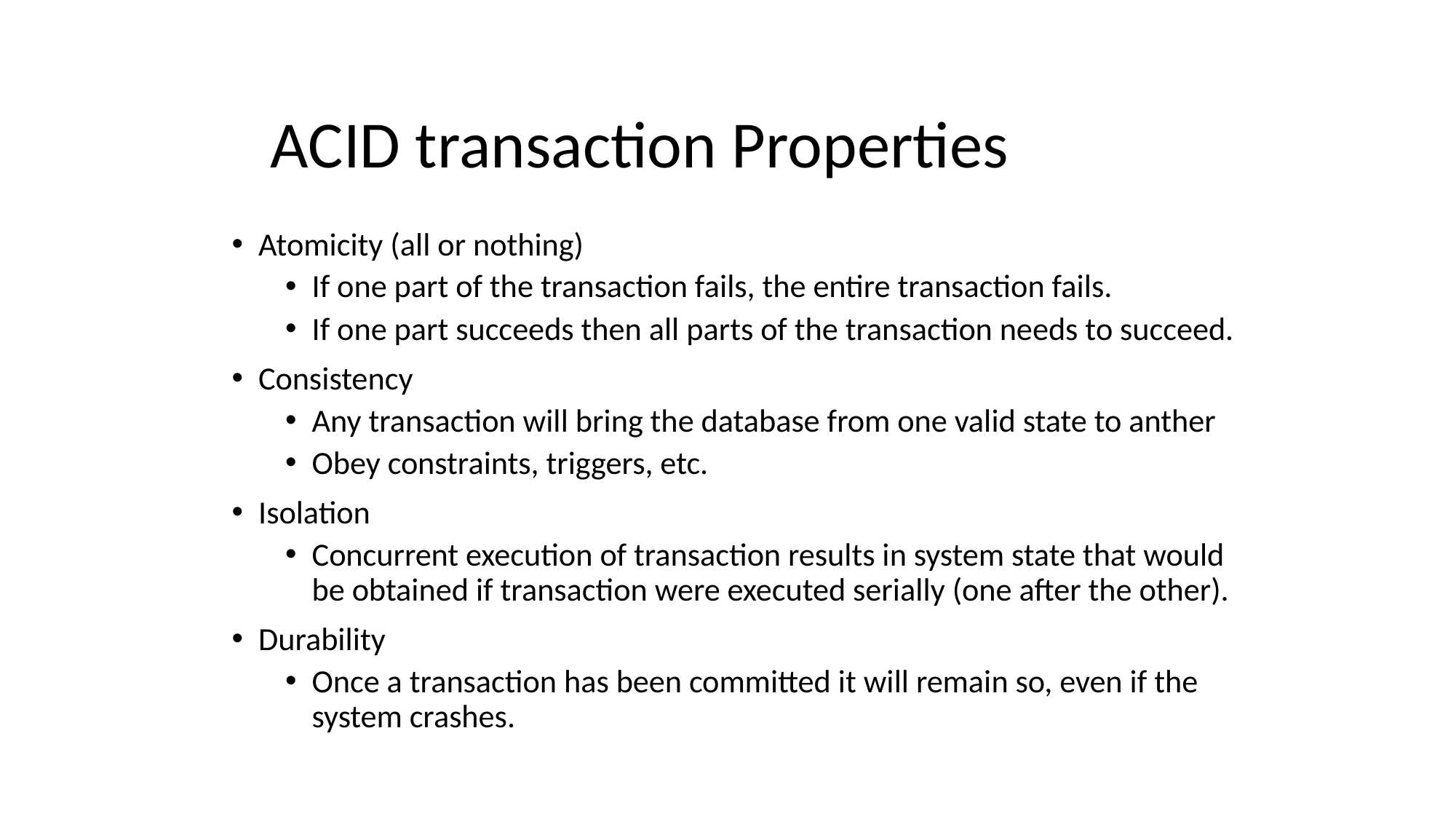

# ACID transaction Properties
Atomicity (all or nothing)
If one part of the transaction fails, the entire transaction fails.
If one part succeeds then all parts of the transaction needs to succeed.
Consistency
Any transaction will bring the database from one valid state to anther
Obey constraints, triggers, etc.
Isolation
Concurrent execution of transaction results in system state that would be obtained if transaction were executed serially (one after the other).
Durability
Once a transaction has been committed it will remain so, even if the system crashes.